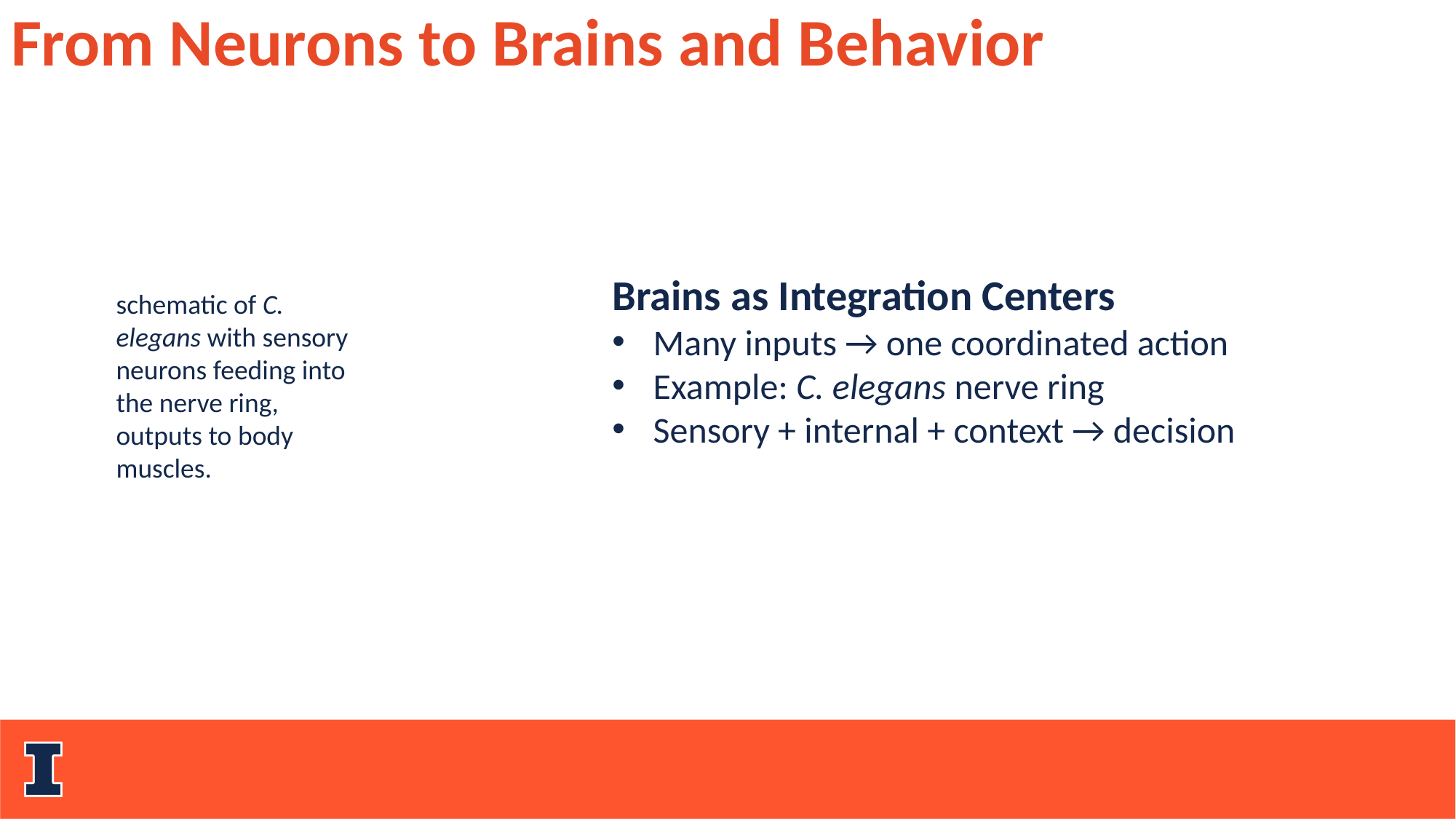

From Neurons to Brains and Behavior
Brains as Integration Centers
Many inputs → one coordinated action
Example: C. elegans nerve ring
Sensory + internal + context → decision

schematic of C. elegans with sensory neurons feeding into the nerve ring, outputs to body muscles.